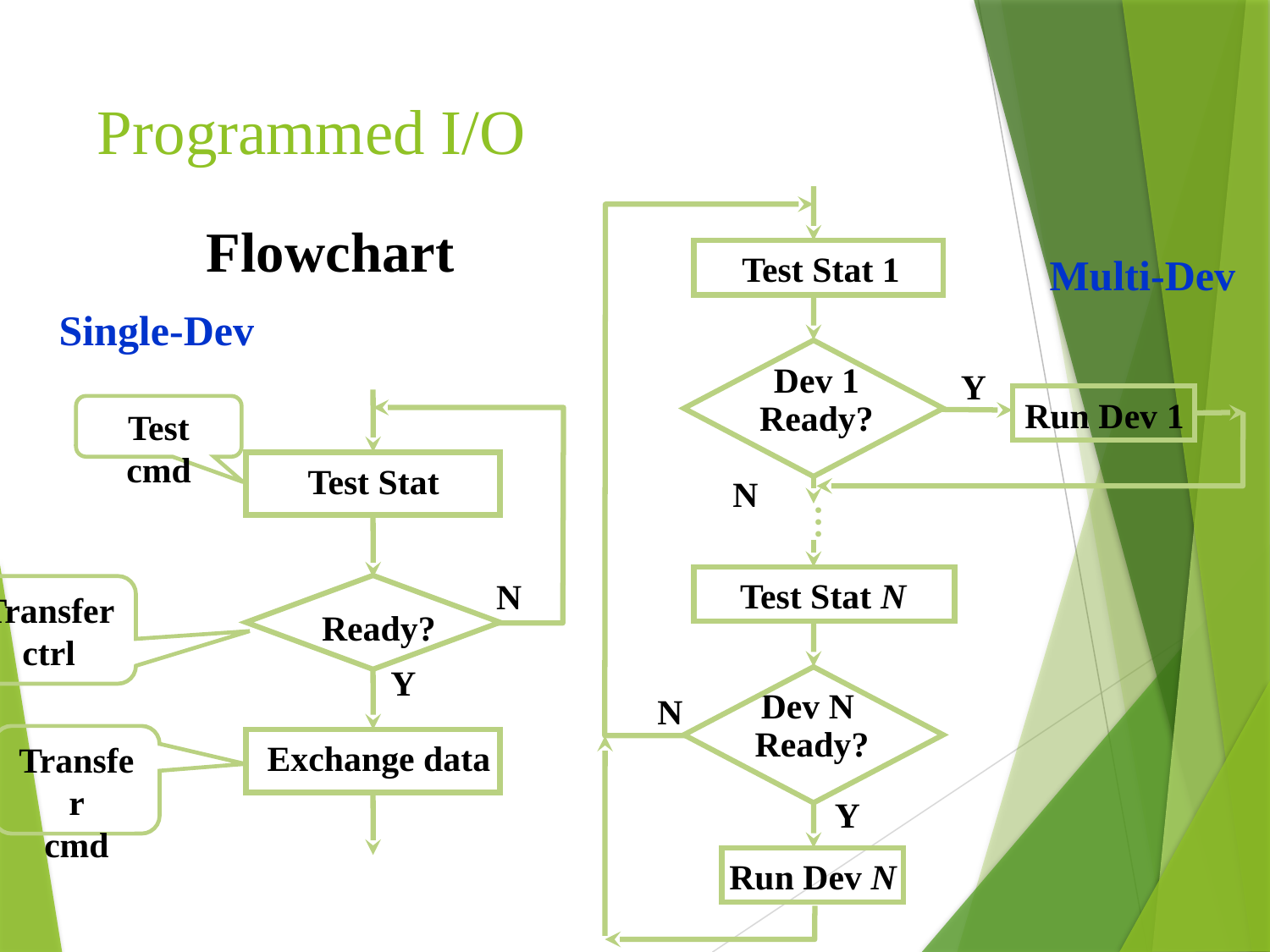

# Programmed I/O

Flowchart

Test Stat 1
Multi-Dev

Single-Dev

Dev 1
Ready?
Y

Run Dev 1

Test Stat

N

Ready?
Y

Exchange data

Test cmd

N

…

Test Stat N
Transfer
ctrl

Dev N
 Ready?
N
Transfer
cmd

Y

Run Dev N